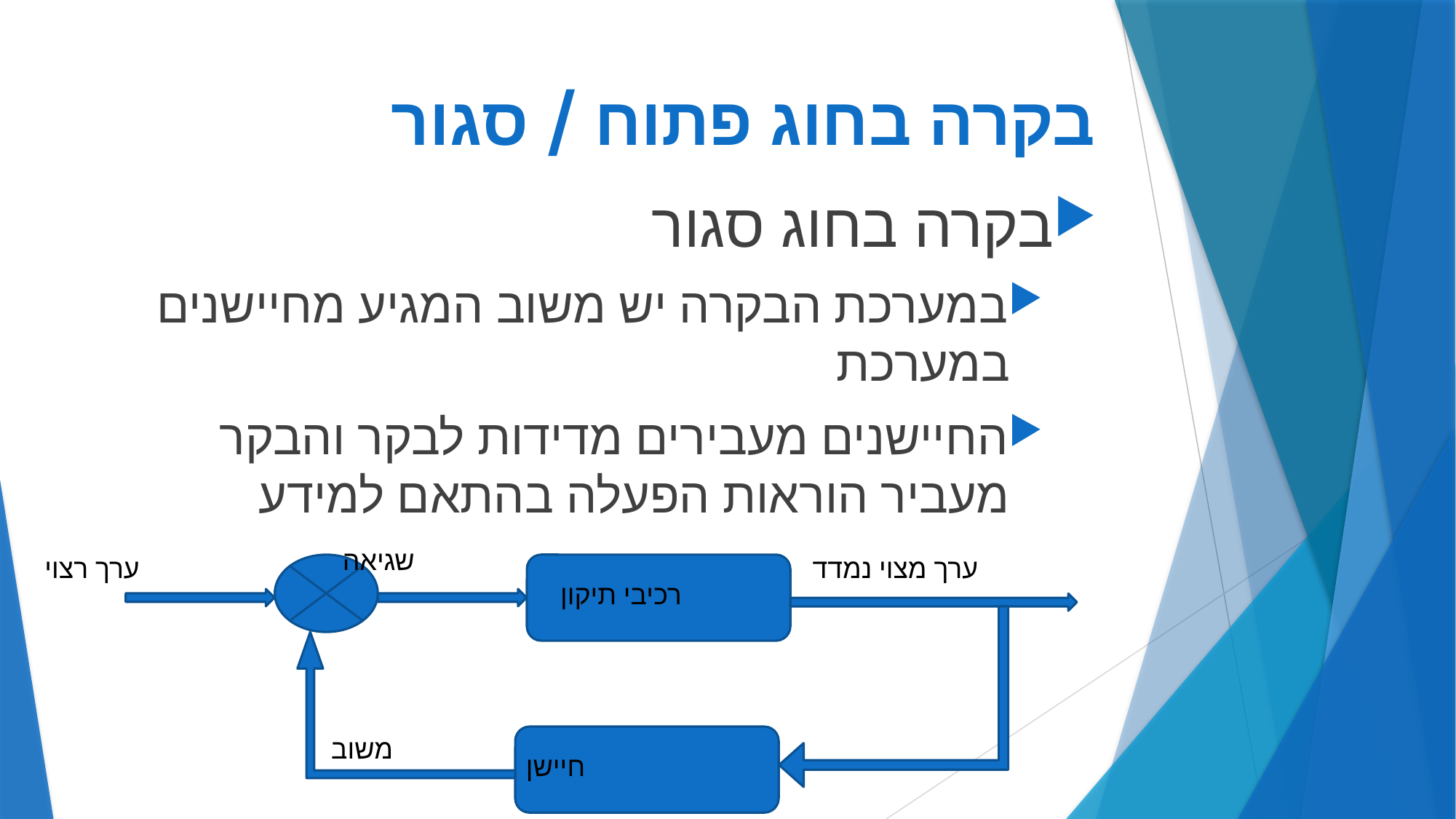

בקרה בחוג פתוח / סגור
בקרה בחוג סגור
במערכת הבקרה יש משוב המגיע מחיישנים במערכת
החיישנים מעבירים מדידות לבקר והבקר מעביר הוראות הפעלה בהתאם למידע

שגיאה
ערך רצוי
ערך מצוי נמדד

רכיבי תיקון

חיישן
משוב